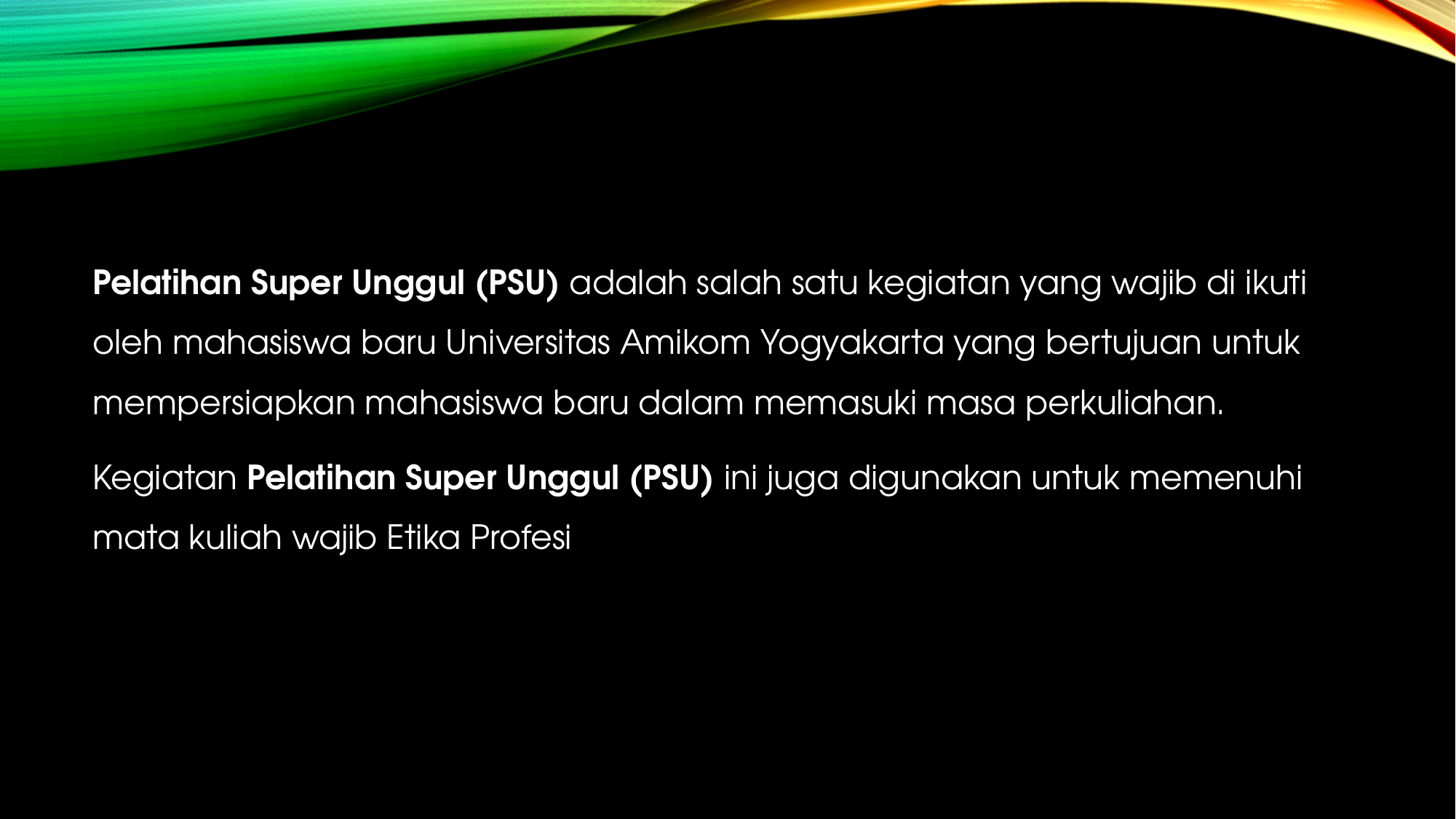

Pelatihan Super Unggul (PSU) adalah salah satu kegiatan yang wajib di ikuti oleh mahasiswa baru Universitas Amikom Yogyakarta yang bertujuan untuk mempersiapkan mahasiswa baru dalam memasuki masa perkuliahan.
Kegiatan Pelatihan Super Unggul (PSU) ini juga digunakan untuk memenuhi mata kuliah wajib Etika Profesi